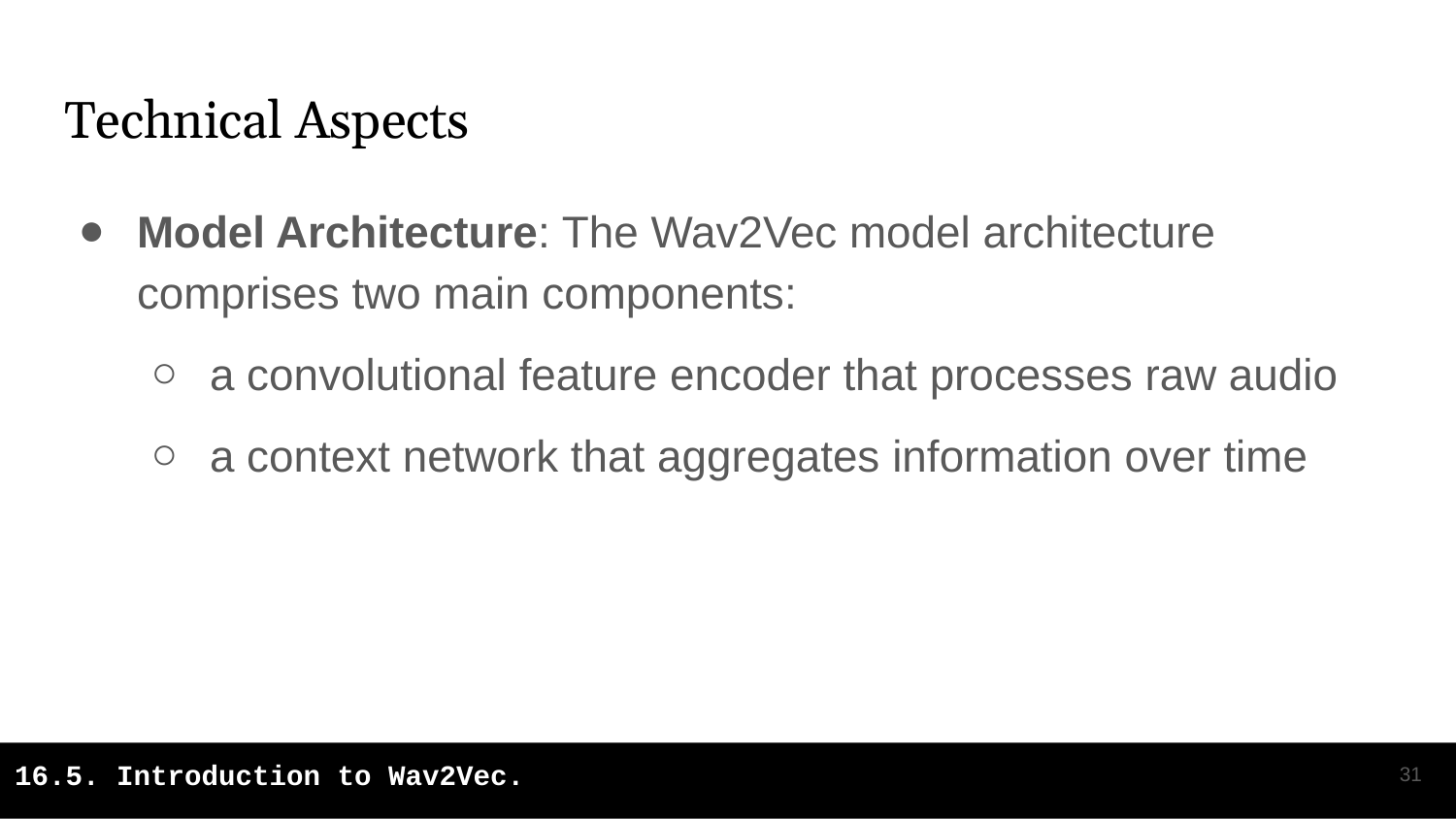

# Technical Aspects
Model Architecture: The Wav2Vec model architecture comprises two main components:
a convolutional feature encoder that processes raw audio
a context network that aggregates information over time

31
16.5. Introduction to Wav2Vec.